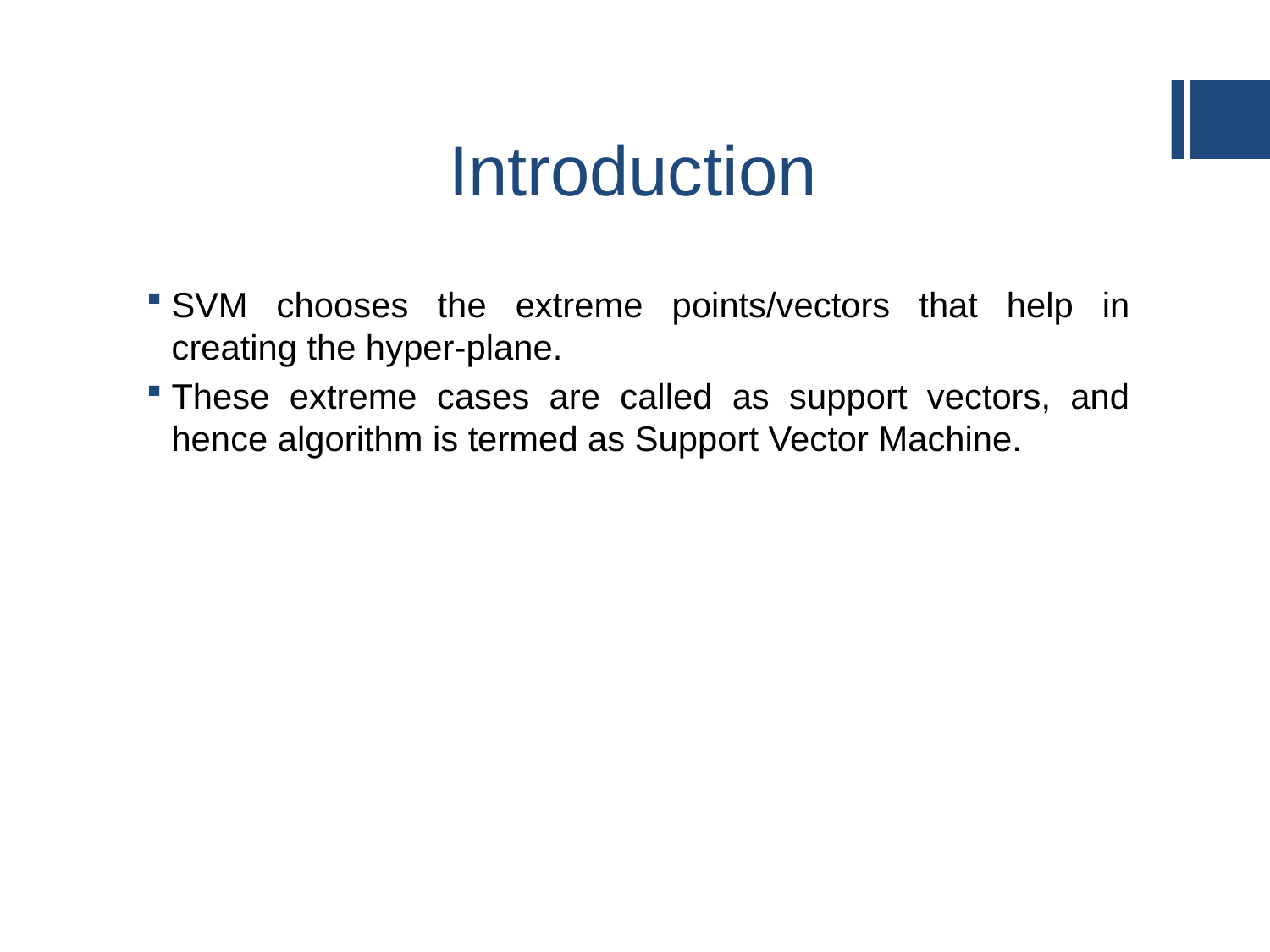

# Introduction
SVM chooses the extreme points/vectors that help in creating the hyper-plane.
These extreme cases are called as support vectors, and hence algorithm is termed as Support Vector Machine.